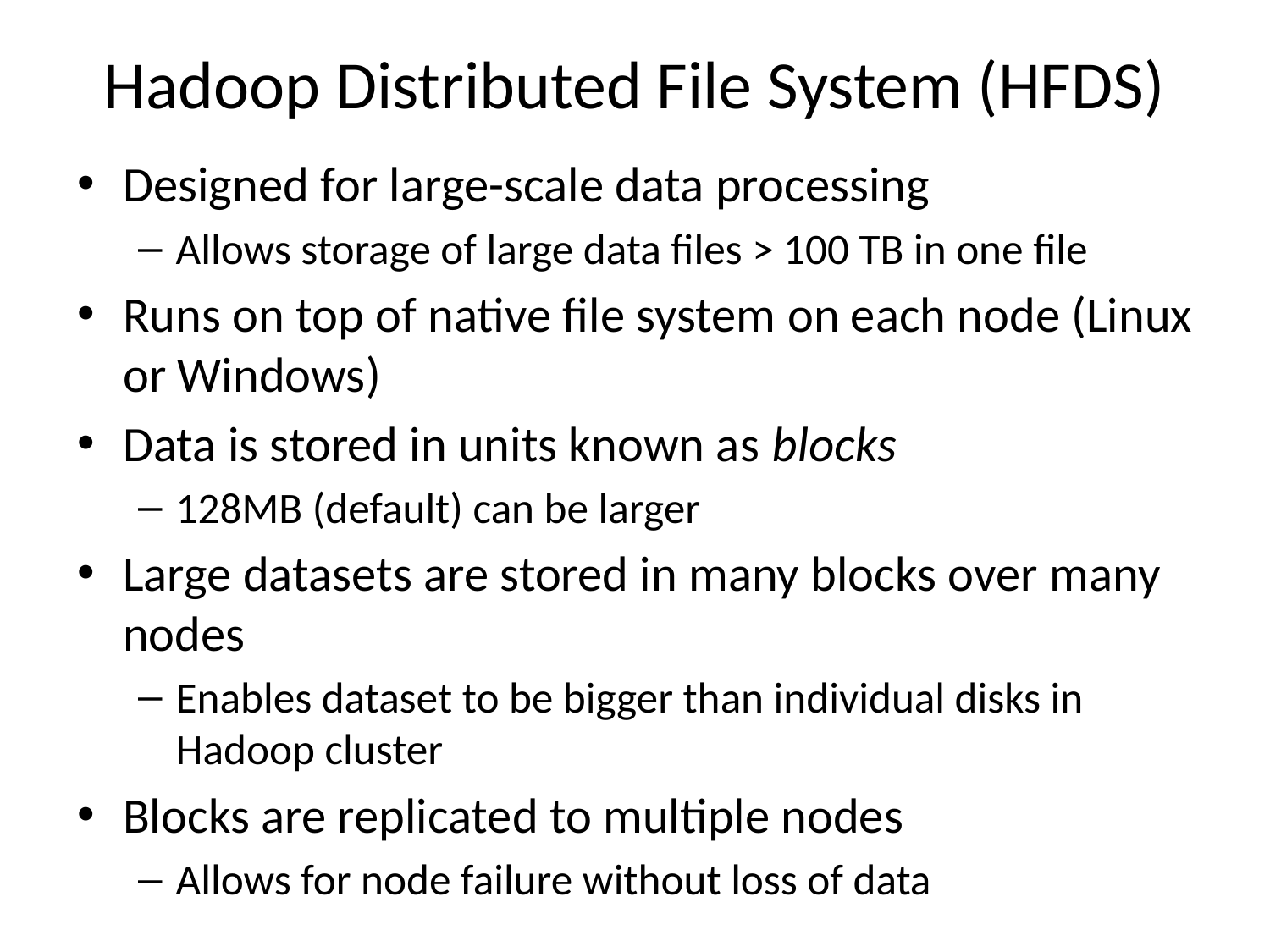

# Hadoop Distributed File System (HFDS)
Designed for large-scale data processing
Allows storage of large data files > 100 TB in one file
Runs on top of native file system on each node (Linux or Windows)
Data is stored in units known as blocks
128MB (default) can be larger
Large datasets are stored in many blocks over many nodes
Enables dataset to be bigger than individual disks in Hadoop cluster
Blocks are replicated to multiple nodes
Allows for node failure without loss of data